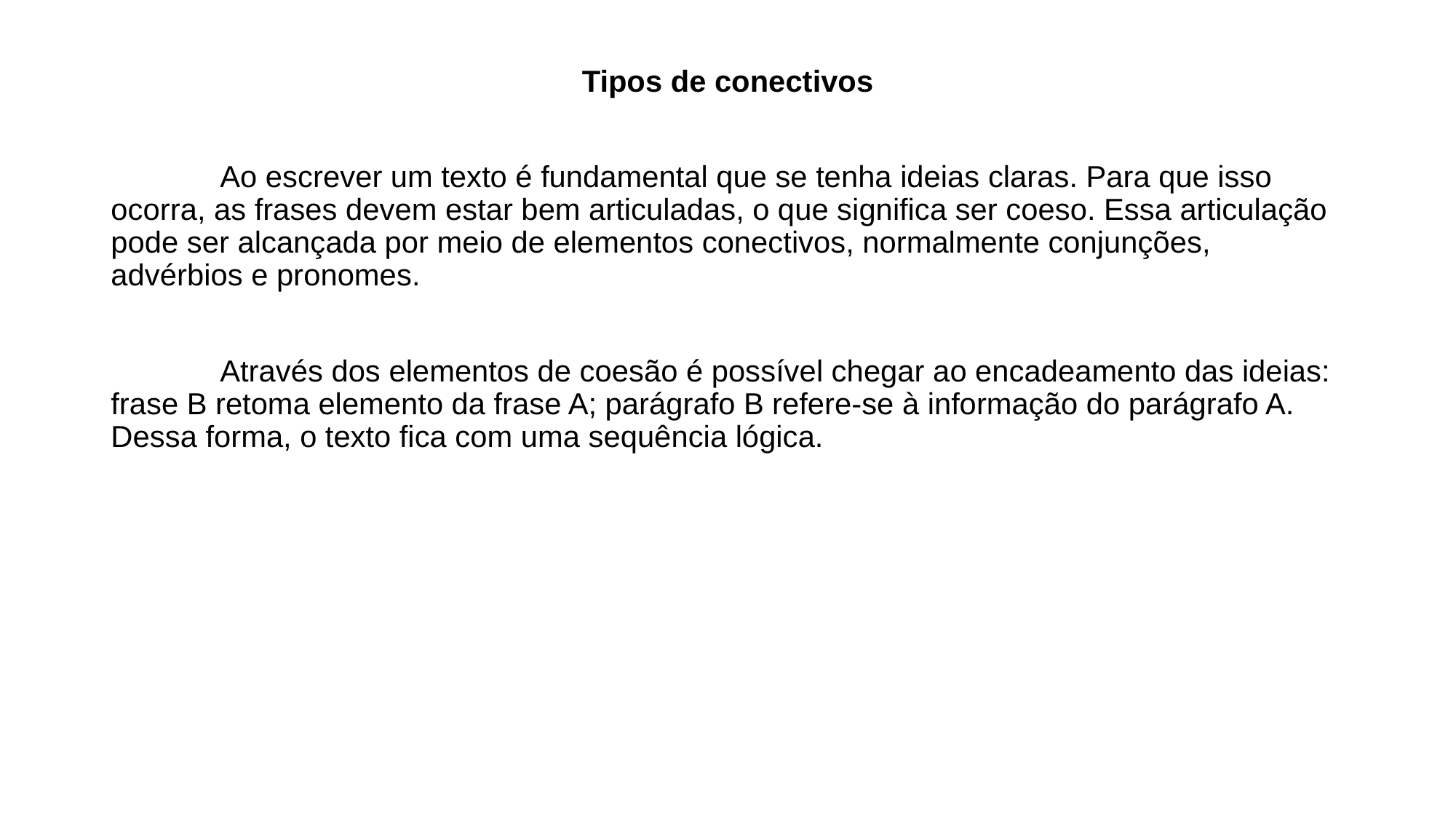

Tipos de conectivos

	Ao escrever um texto é fundamental que se tenha ideias claras. Para que isso ocorra, as frases devem estar bem articuladas, o que significa ser coeso. Essa articulação pode ser alcançada por meio de elementos conectivos, normalmente conjunções, advérbios e pronomes.

	Através dos elementos de coesão é possível chegar ao encadeamento das ideias: frase B retoma elemento da frase A; parágrafo B refere-se à informação do parágrafo A. Dessa forma, o texto fica com uma sequência lógica.